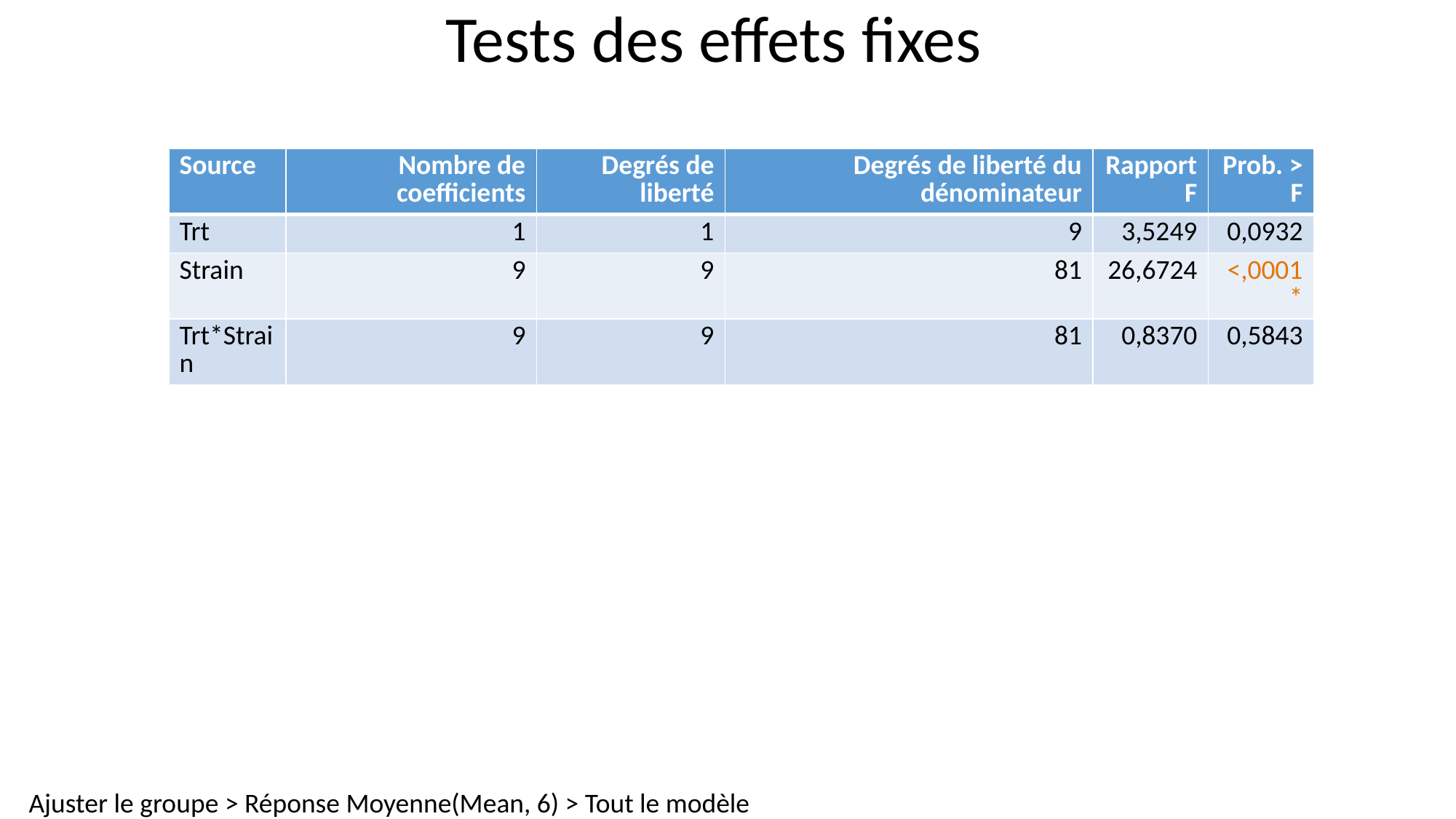

# Tests des effets fixes
| Source | Nombre de coefficients | Degrés de liberté | Degrés de liberté du dénominateur | Rapport F | Prob. > F |
| --- | --- | --- | --- | --- | --- |
| Trt | 1 | 1 | 9 | 3,5249 | 0,0932 |
| Strain | 9 | 9 | 81 | 26,6724 | <,0001\* |
| Trt\*Strain | 9 | 9 | 81 | 0,8370 | 0,5843 |
Ajuster le groupe > Réponse Moyenne(Mean, 6) > Tout le modèle